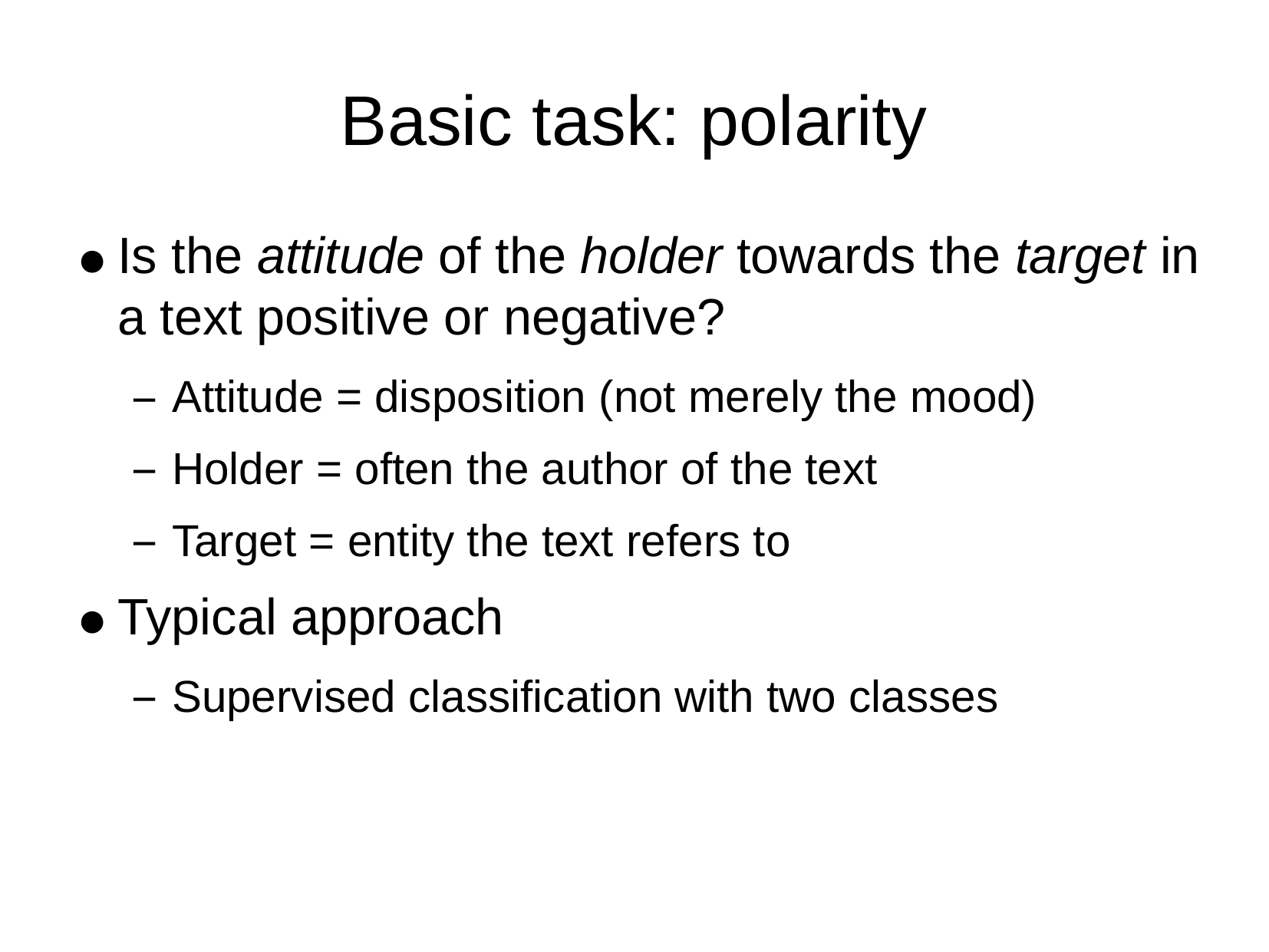

Basic task: polarity
Is the attitude of the holder towards the target in a text positive or negative?
Attitude = disposition (not merely the mood)
Holder = often the author of the text
Target = entity the text refers to
Typical approach
Supervised classification with two classes